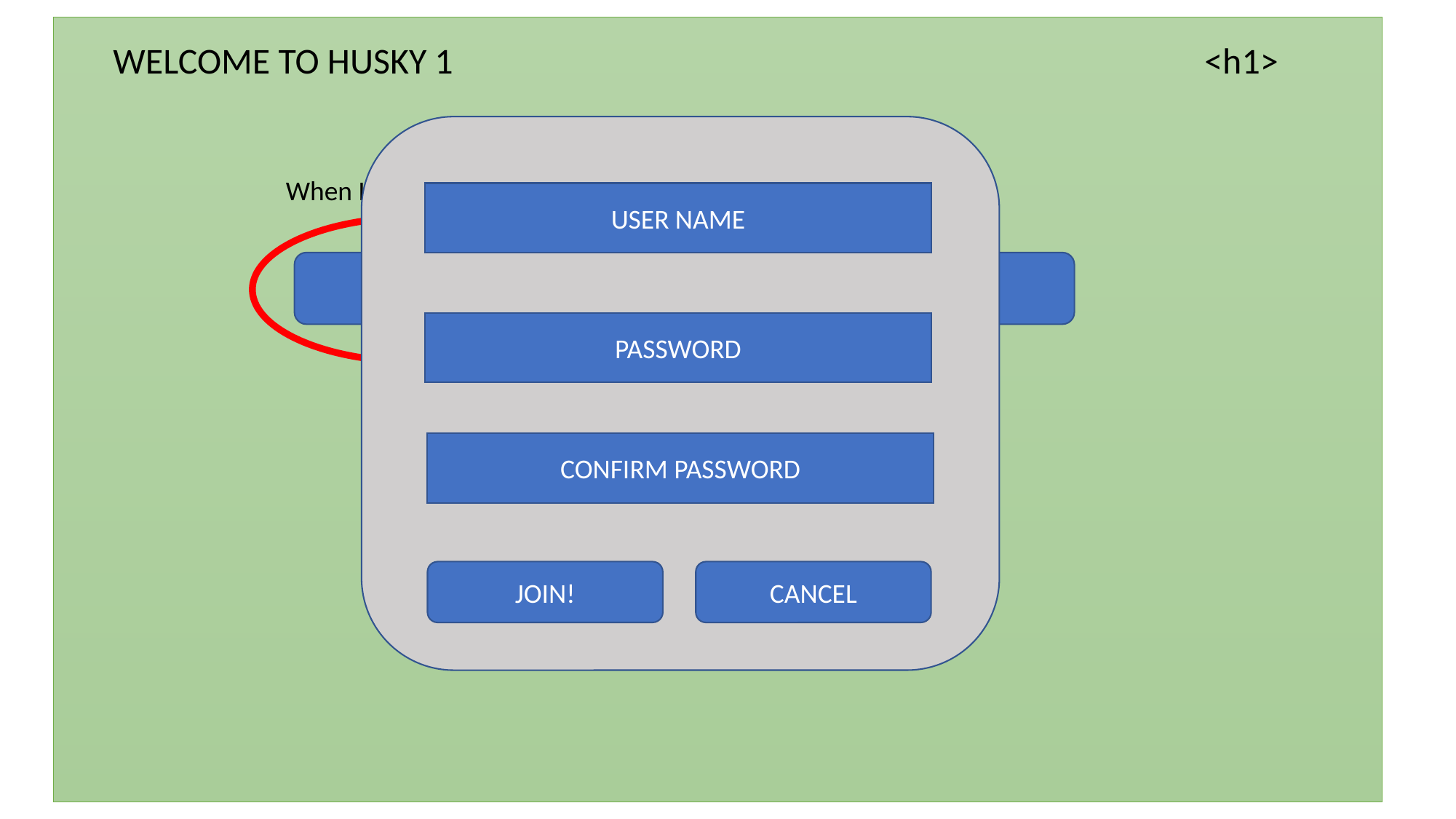

WELCOME TO HUSKY 1							<h1>

When Login is clicked
USER NAME

Sign Up!
LOGIN
PASSWORD
CONFIRM PASSWORD
JOIN!
CANCEL